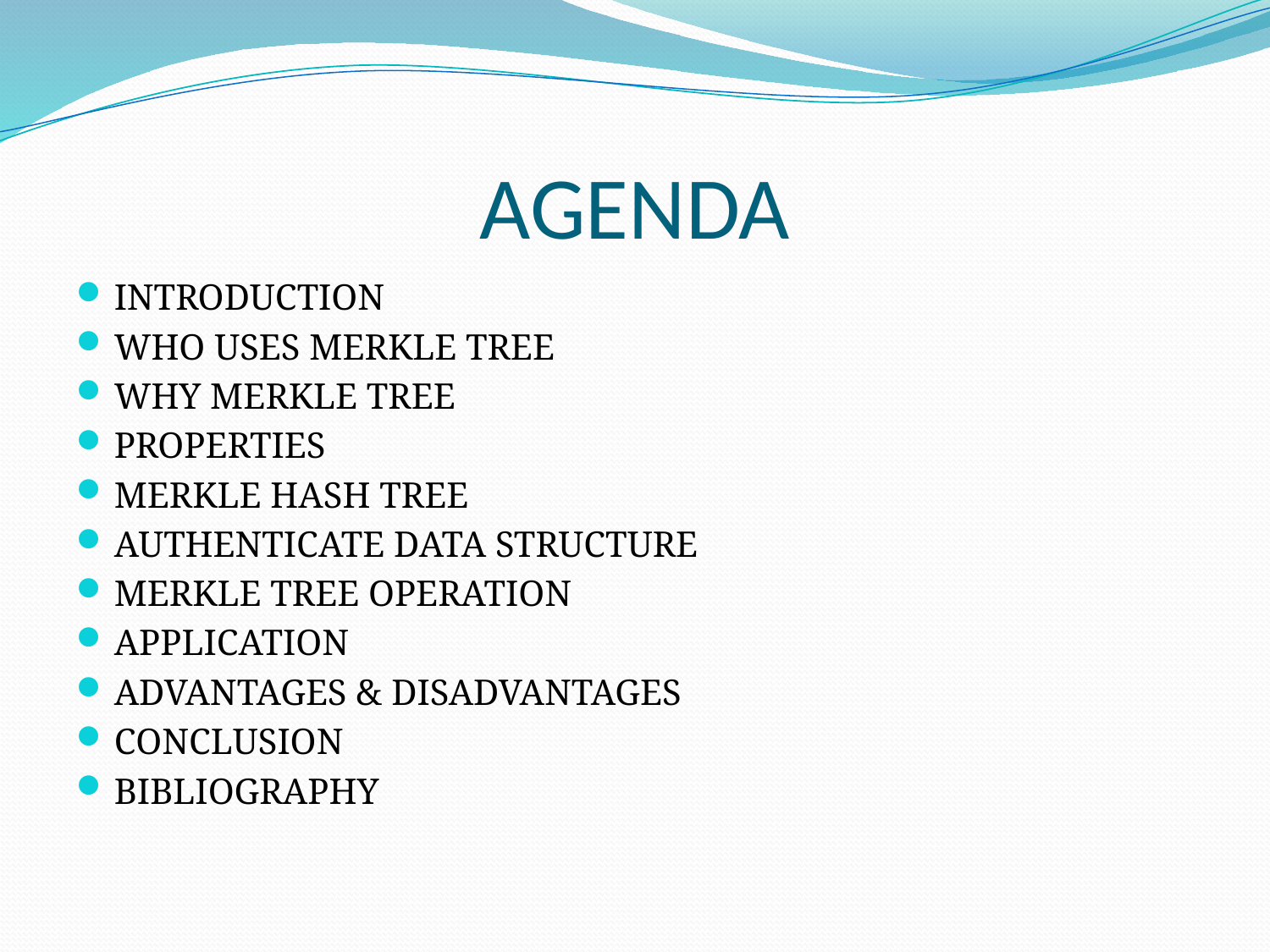

# AGENDA
INTRODUCTION
WHO USES MERKLE TREE
WHY MERKLE TREE
PROPERTIES
MERKLE HASH TREE
AUTHENTICATE DATA STRUCTURE
MERKLE TREE OPERATION
APPLICATION
ADVANTAGES & DISADVANTAGES
CONCLUSION
BIBLIOGRAPHY